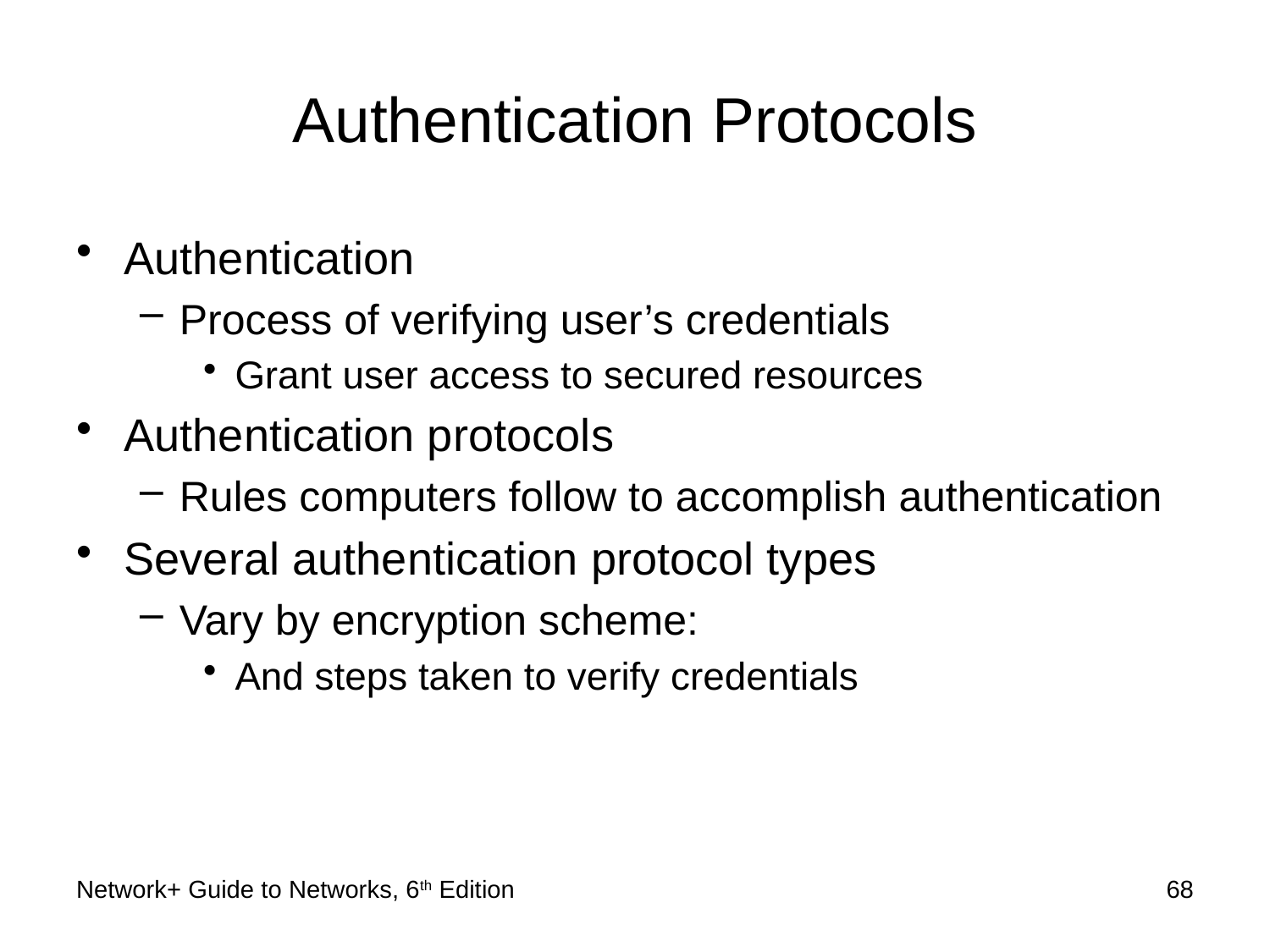

# Authentication Protocols
Authentication
Process of verifying user’s credentials
Grant user access to secured resources
Authentication protocols
Rules computers follow to accomplish authentication
Several authentication protocol types
Vary by encryption scheme:
And steps taken to verify credentials
Network+ Guide to Networks, 6th Edition
68